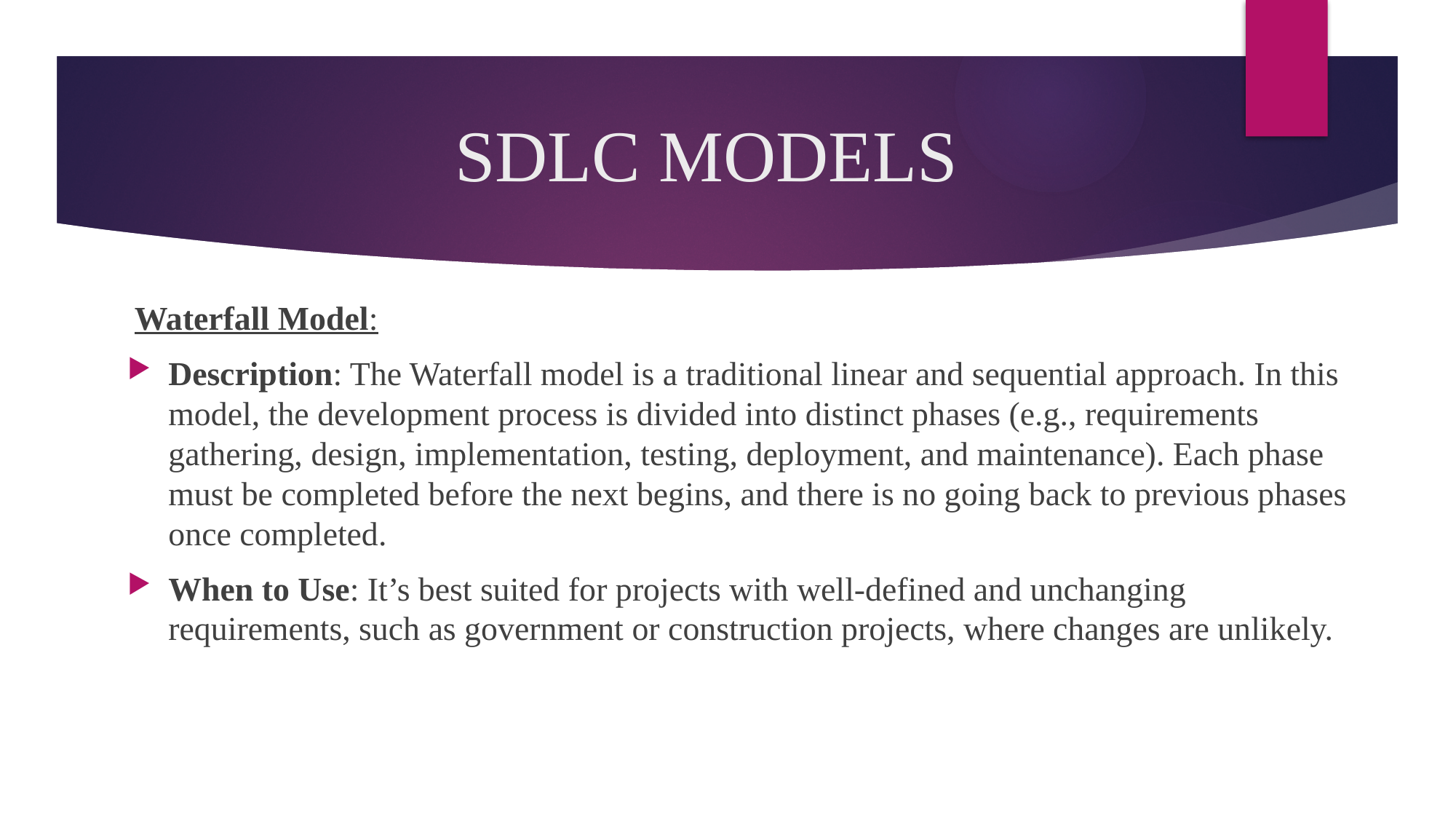

# SDLC MODELS
 Waterfall Model:
Description: The Waterfall model is a traditional linear and sequential approach. In this model, the development process is divided into distinct phases (e.g., requirements gathering, design, implementation, testing, deployment, and maintenance). Each phase must be completed before the next begins, and there is no going back to previous phases once completed.
When to Use: It’s best suited for projects with well-defined and unchanging requirements, such as government or construction projects, where changes are unlikely.